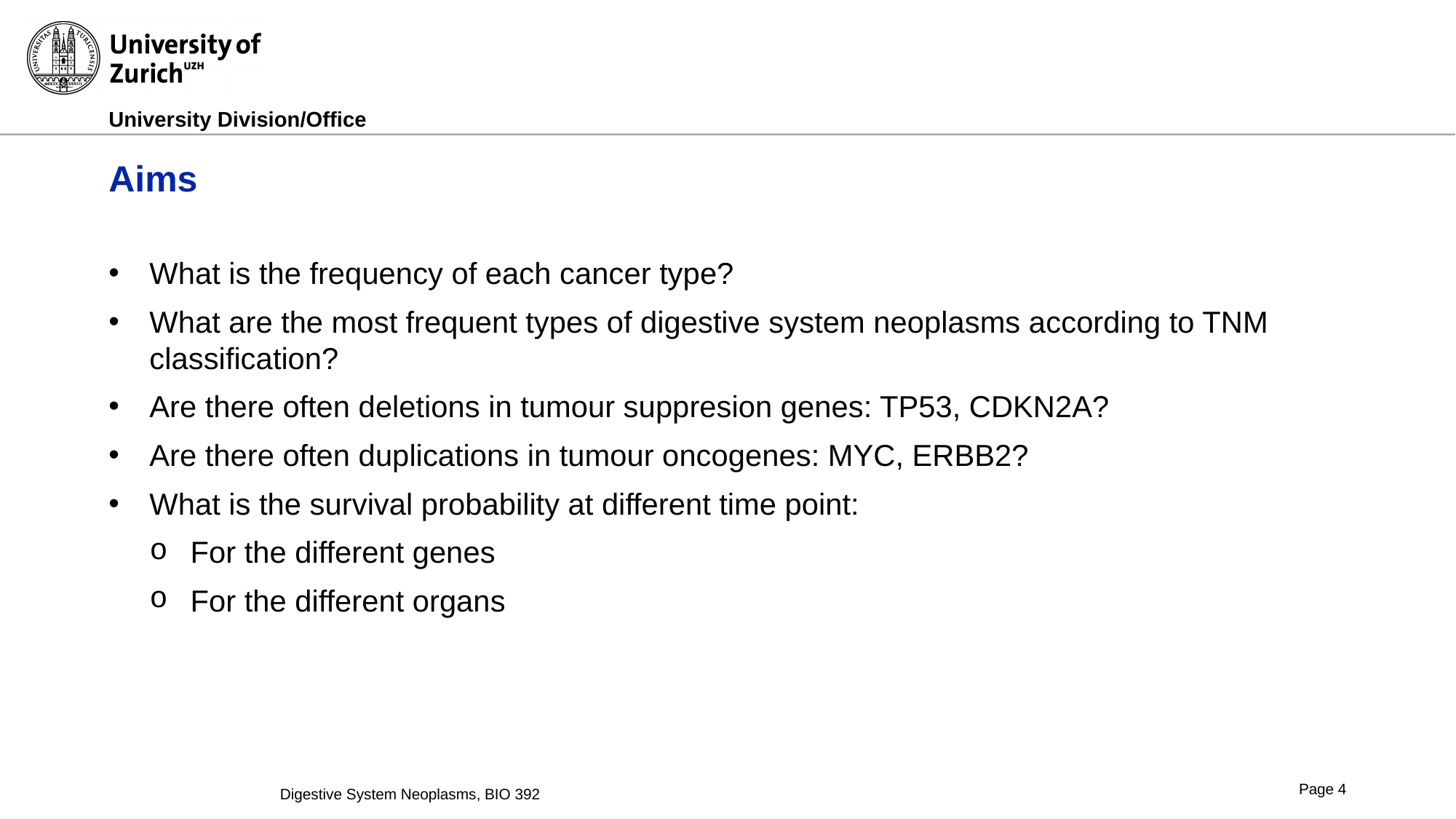

# Aims
What is the frequency of each cancer type?
What are the most frequent types of digestive system neoplasms according to TNM classification?
Are there often deletions in tumour suppresion genes: TP53, CDKN2A?
Are there often duplications in tumour oncogenes: MYC, ERBB2?
What is the survival probability at different time point:
For the different genes
For the different organs

Digestive System Neoplasms, BIO 392
Page 4